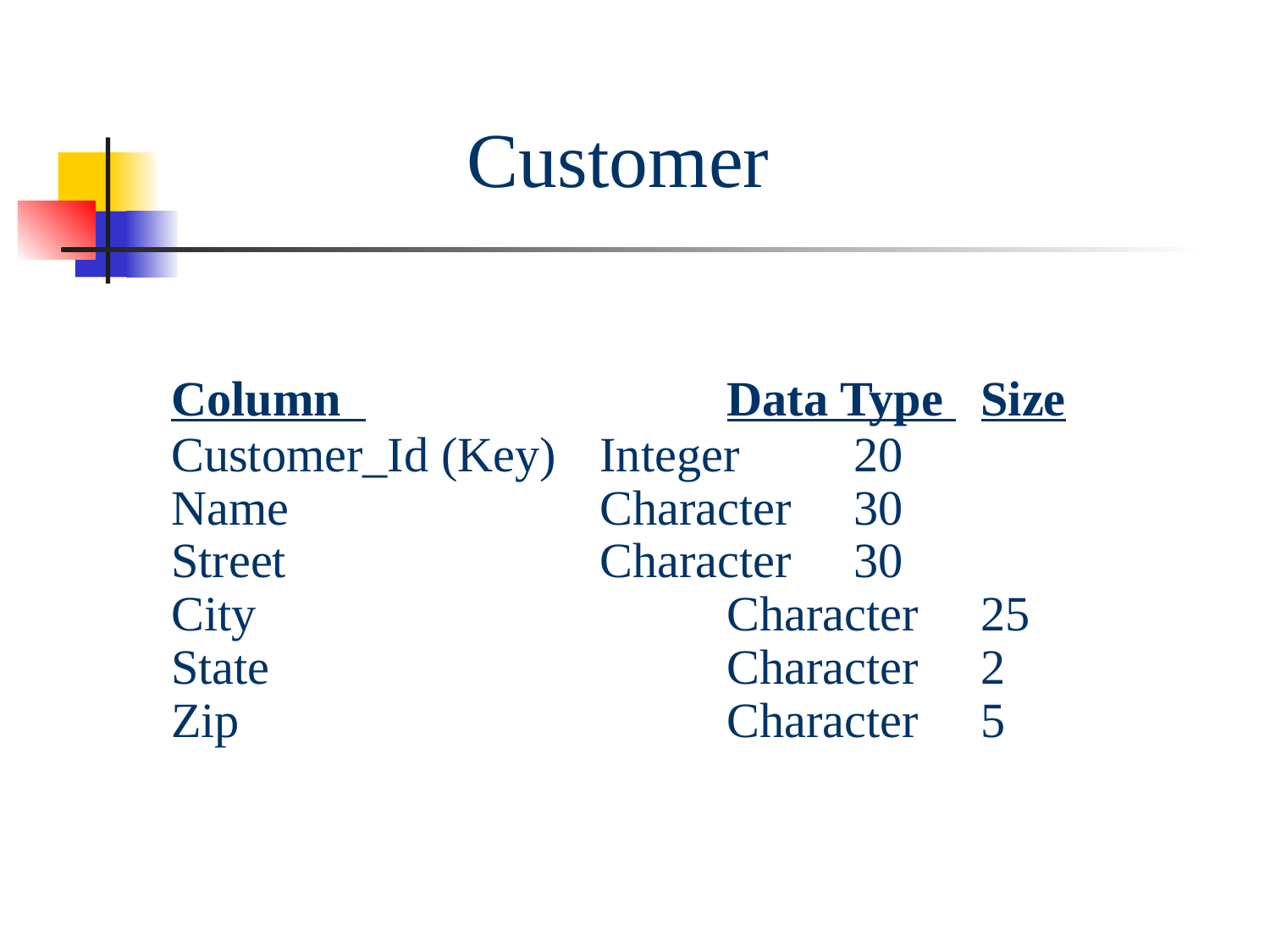

Customer

Column  			Data Type 	Size
Customer_Id (Key) 	Integer 	20
Name 			Character 	30
Street 			Character 	30
City 				Character 	25
State 				Character 	2
Zip 				Character 	5